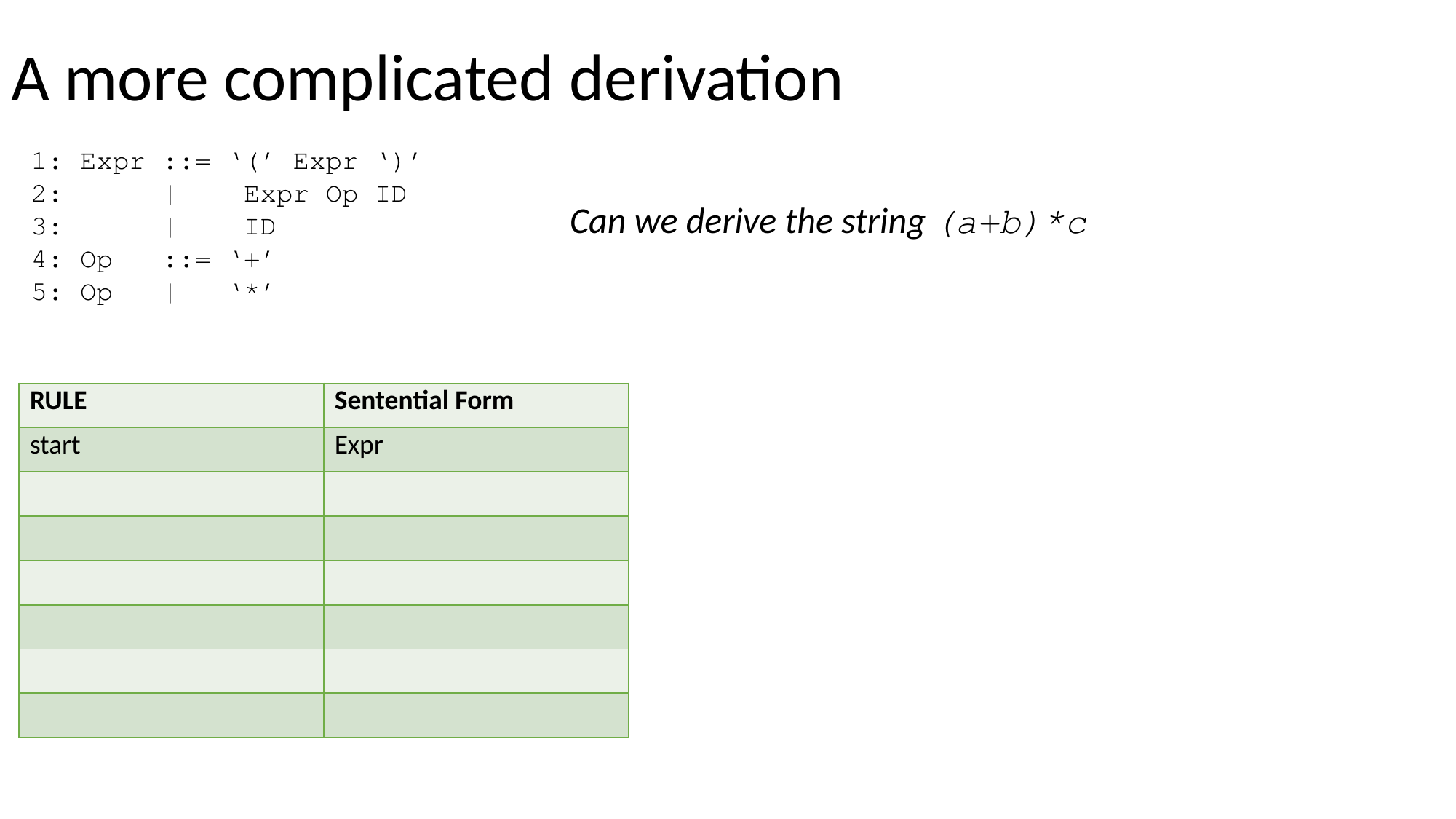

# A more complicated derivation
1: Expr ::= ‘(’ Expr ‘)’
2:      |    Expr Op ID
3:      |    ID
4: Op   ::= ‘+’
5: Op   |   ‘*’
Can we derive the string (a+b)*c
| RULE | Sentential Form |
| --- | --- |
| start | Expr |
|  |  |
|  |  |
|  |  |
|  |  |
|  |  |
|  |  |